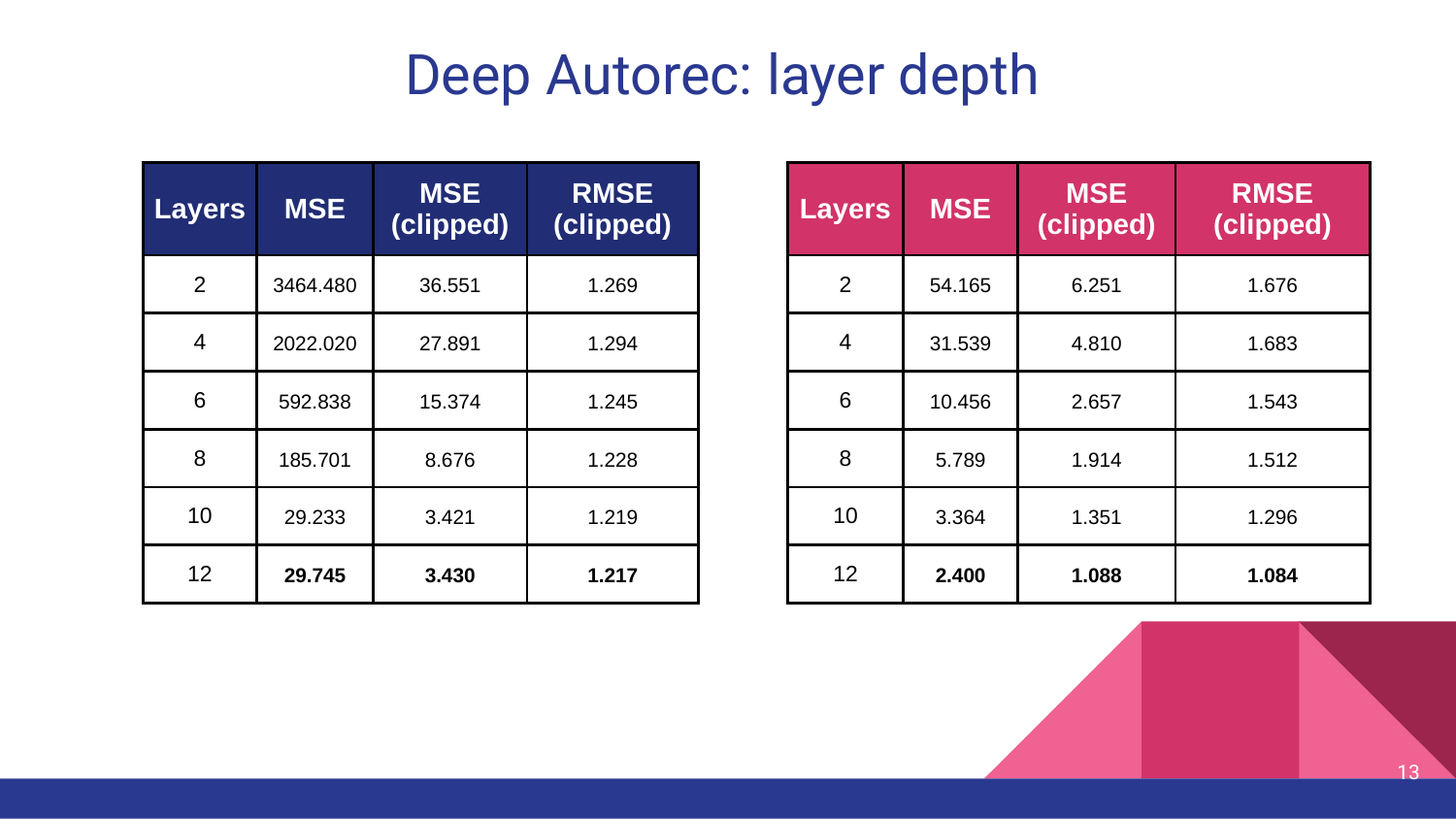

# Deep Autorec: layer depth
| Layers | MSE | MSE (clipped) | RMSE (clipped) |
| --- | --- | --- | --- |
| 2 | 3464.480 | 36.551 | 1.269 |
| 4 | 2022.020 | 27.891 | 1.294 |
| 6 | 592.838 | 15.374 | 1.245 |
| 8 | 185.701 | 8.676 | 1.228 |
| 10 | 29.233 | 3.421 | 1.219 |
| 12 | 29.745 | 3.430 | 1.217 |
| Layers | MSE | MSE (clipped) | RMSE (clipped) |
| --- | --- | --- | --- |
| 2 | 54.165 | 6.251 | 1.676 |
| 4 | 31.539 | 4.810 | 1.683 |
| 6 | 10.456 | 2.657 | 1.543 |
| 8 | 5.789 | 1.914 | 1.512 |
| 10 | 3.364 | 1.351 | 1.296 |
| 12 | 2.400 | 1.088 | 1.084 |
13